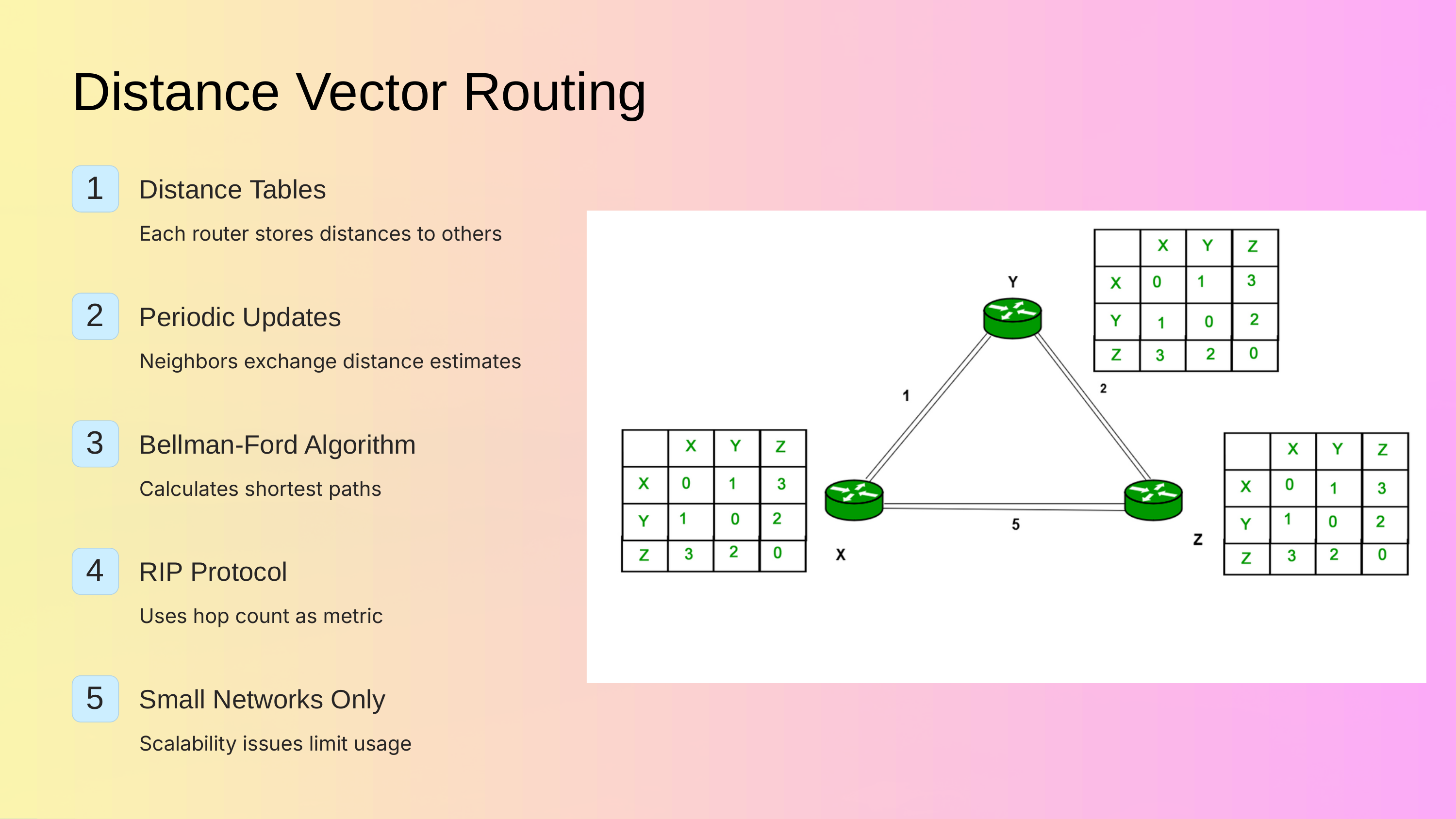

Distance Vector Routing

Distance Tables
1

Each router stores distances to others

Periodic Updates
2
Neighbors exchange distance estimates

Bellman-Ford Algorithm
3
Calculates shortest paths

RIP Protocol
4
Uses hop count as metric

Small Networks Only
5
Scalability issues limit usage